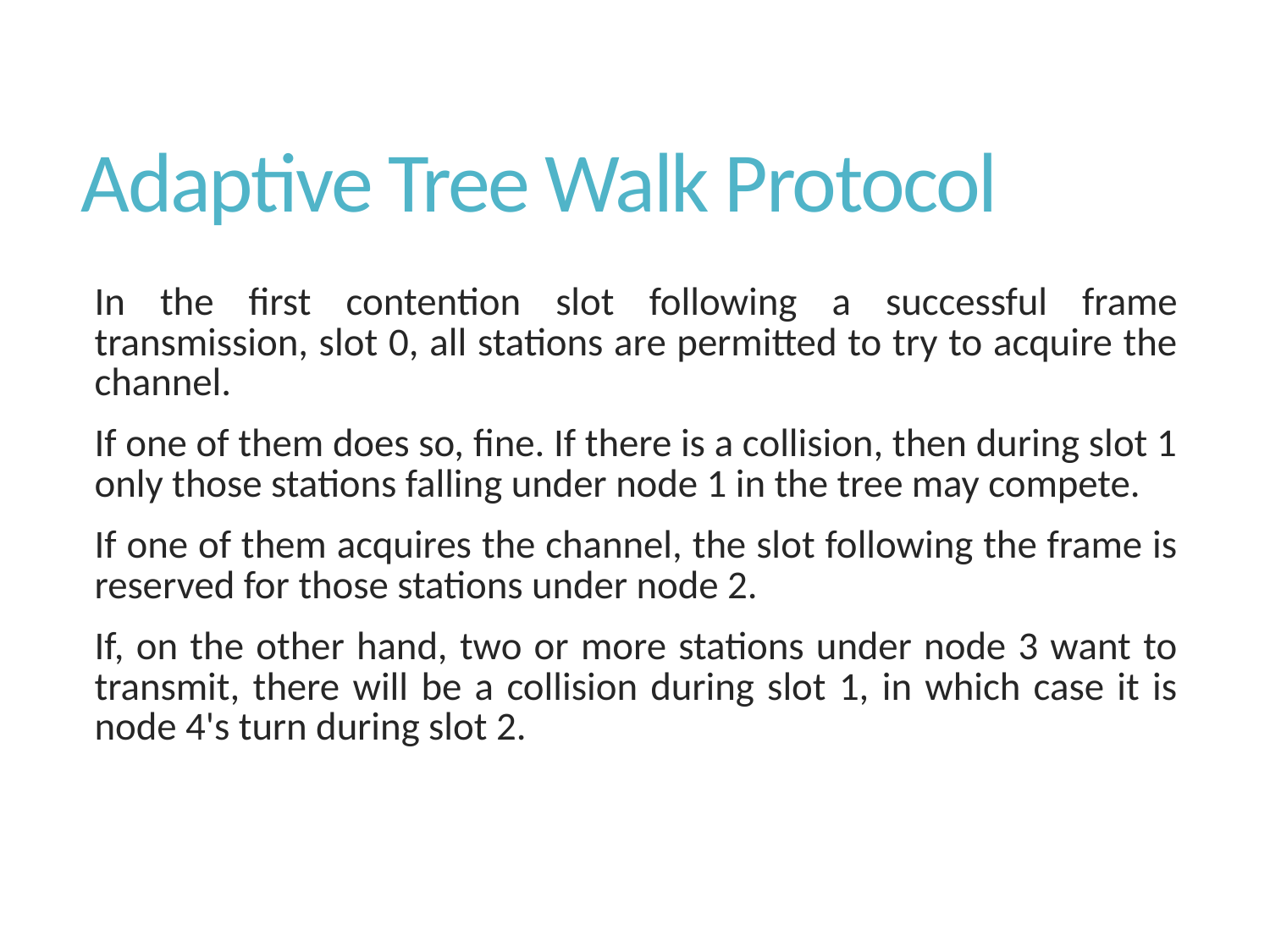

# Adaptive Tree Walk Protocol
In the first contention slot following a successful frame transmission, slot 0, all stations are permitted to try to acquire the channel.
If one of them does so, fine. If there is a collision, then during slot 1 only those stations falling under node 1 in the tree may compete.
If one of them acquires the channel, the slot following the frame is reserved for those stations under node 2.
If, on the other hand, two or more stations under node 3 want to transmit, there will be a collision during slot 1, in which case it is node 4's turn during slot 2.